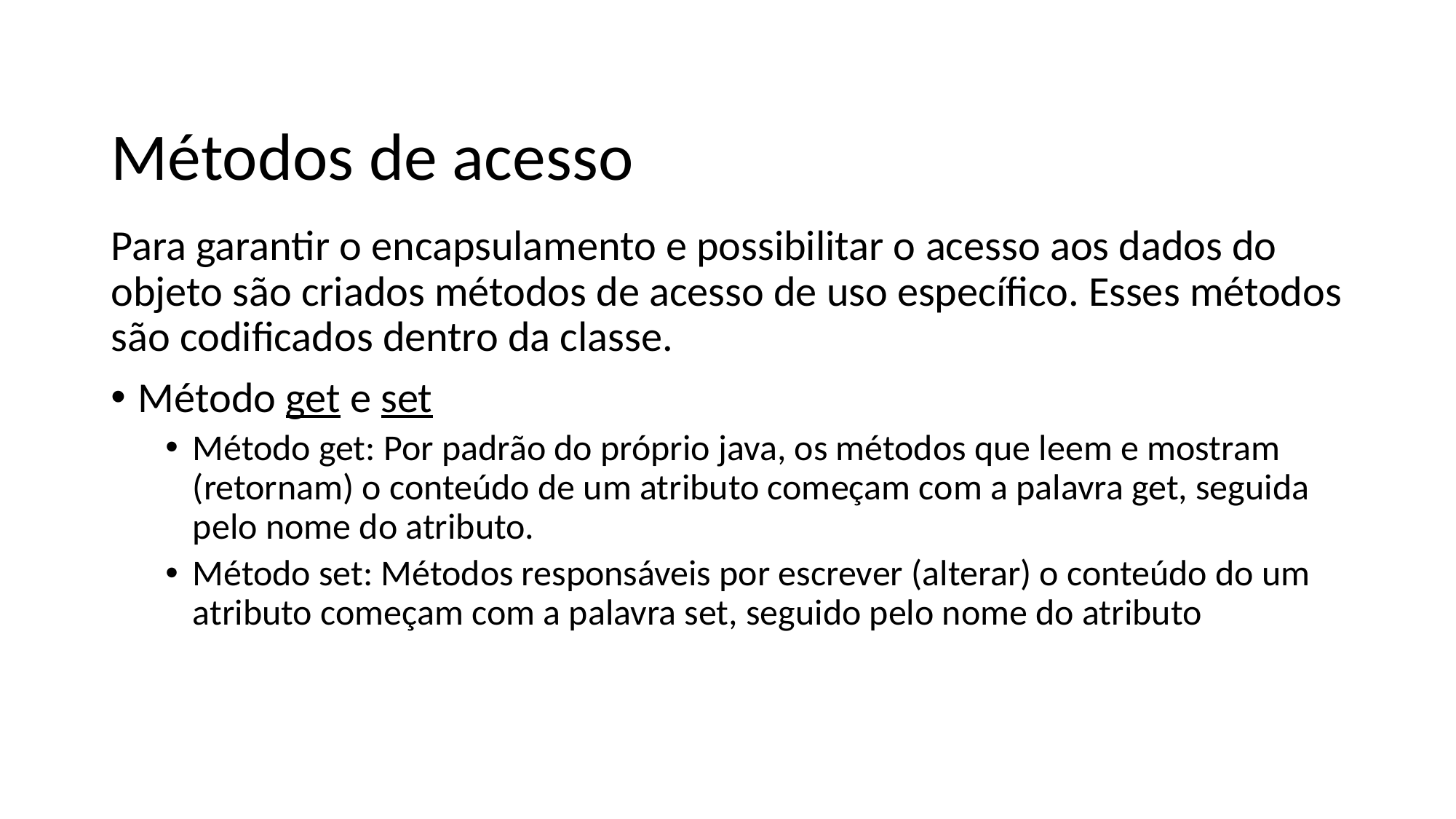

# Métodos de acesso
Para garantir o encapsulamento e possibilitar o acesso aos dados do objeto são criados métodos de acesso de uso específico. Esses métodos são codificados dentro da classe.
Método get e set
Método get: Por padrão do próprio java, os métodos que leem e mostram (retornam) o conteúdo de um atributo começam com a palavra get, seguida pelo nome do atributo.
Método set: Métodos responsáveis por escrever (alterar) o conteúdo do um atributo começam com a palavra set, seguido pelo nome do atributo